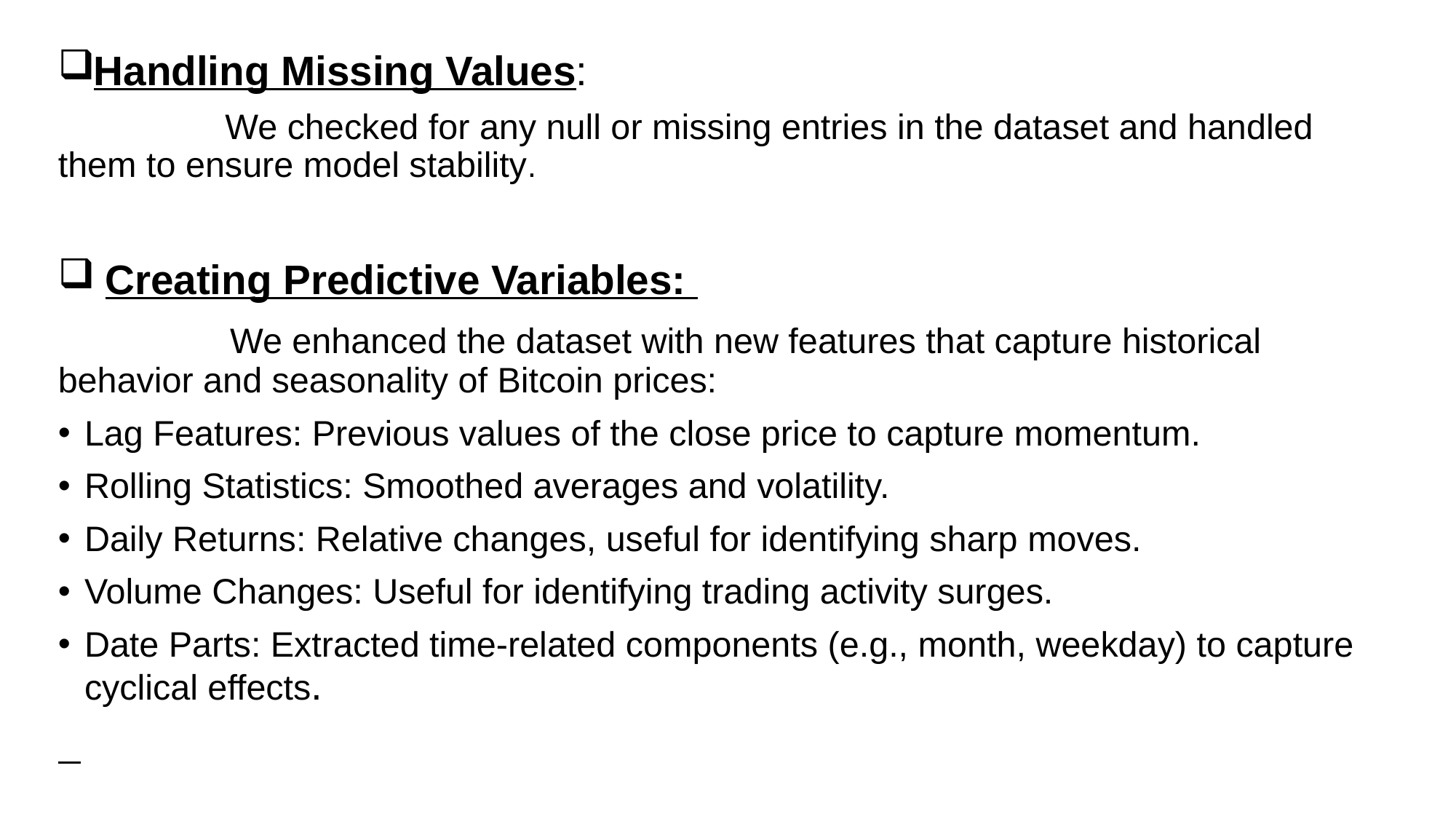

Handling Missing Values:
                 We checked for any null or missing entries in the dataset and handled them to ensure model stability.

 Creating Predictive Variables:
               We enhanced the dataset with new features that capture historical behavior and seasonality of Bitcoin prices:
Lag Features: Previous values of the close price to capture momentum.
Rolling Statistics: Smoothed averages and volatility.
Daily Returns: Relative changes, useful for identifying sharp moves.
Volume Changes: Useful for identifying trading activity surges.
Date Parts: Extracted time-related components (e.g., month, weekday) to capture cyclical effects.